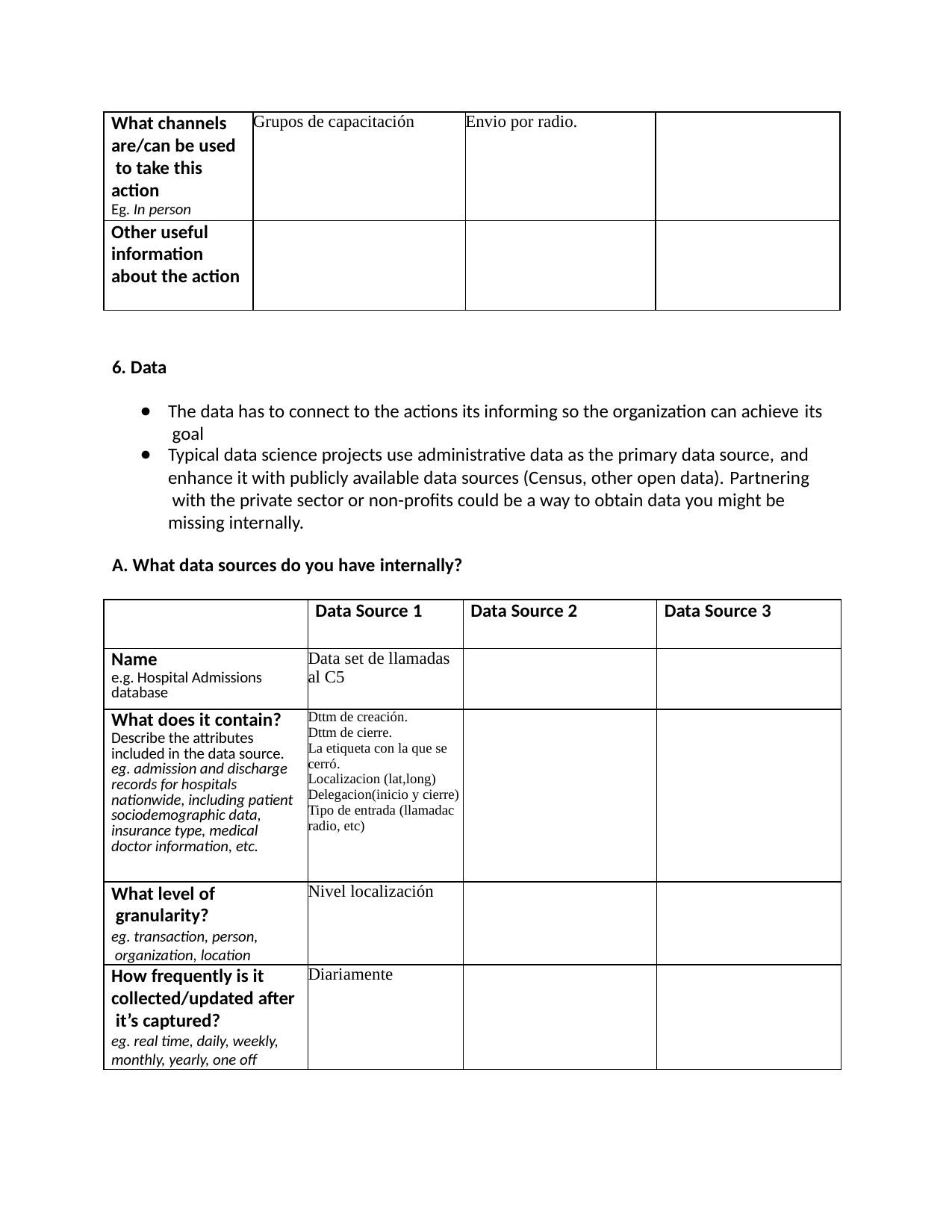

| What channels are/can be used to take this action Eg. In person | Grupos de capacitación | Envio por radio. |  |
| --- | --- | --- | --- |
| Other useful information about the action |  |  |  |
Data

The data has to connect to the actions its informing so the organization can achieve its  goal
Typical data science projects use administrative data as the primary data source, and
enhance it with publicly available data sources (Census, other open data). Partnering  with the private sector or non-profits could be a way to obtain data you might be  missing internally.

A. What data sources do you have internally?
|  | Data Source 1 | Data Source 2 | Data Source 3 |
| --- | --- | --- | --- |
| Name e.g. Hospital Admissions database | Data set de llamadas al C5 |  |  |
| What does it contain? Describe the attributes included in the data source. eg. admission and discharge records for hospitals nationwide, including patient sociodemographic data, insurance type, medical doctor information, etc. | Dttm de creación. Dttm de cierre. La etiqueta con la que se cerró. Localizacion (lat,long) Delegacion(inicio y cierre) Tipo de entrada (llamadac radio, etc) |  |  |
| What level of granularity? eg. transaction, person, organization, location | Nivel localización |  |  |
| How frequently is it collected/updated after it’s captured? eg. real time, daily, weekly, monthly, yearly, one off | Diariamente |  |  |